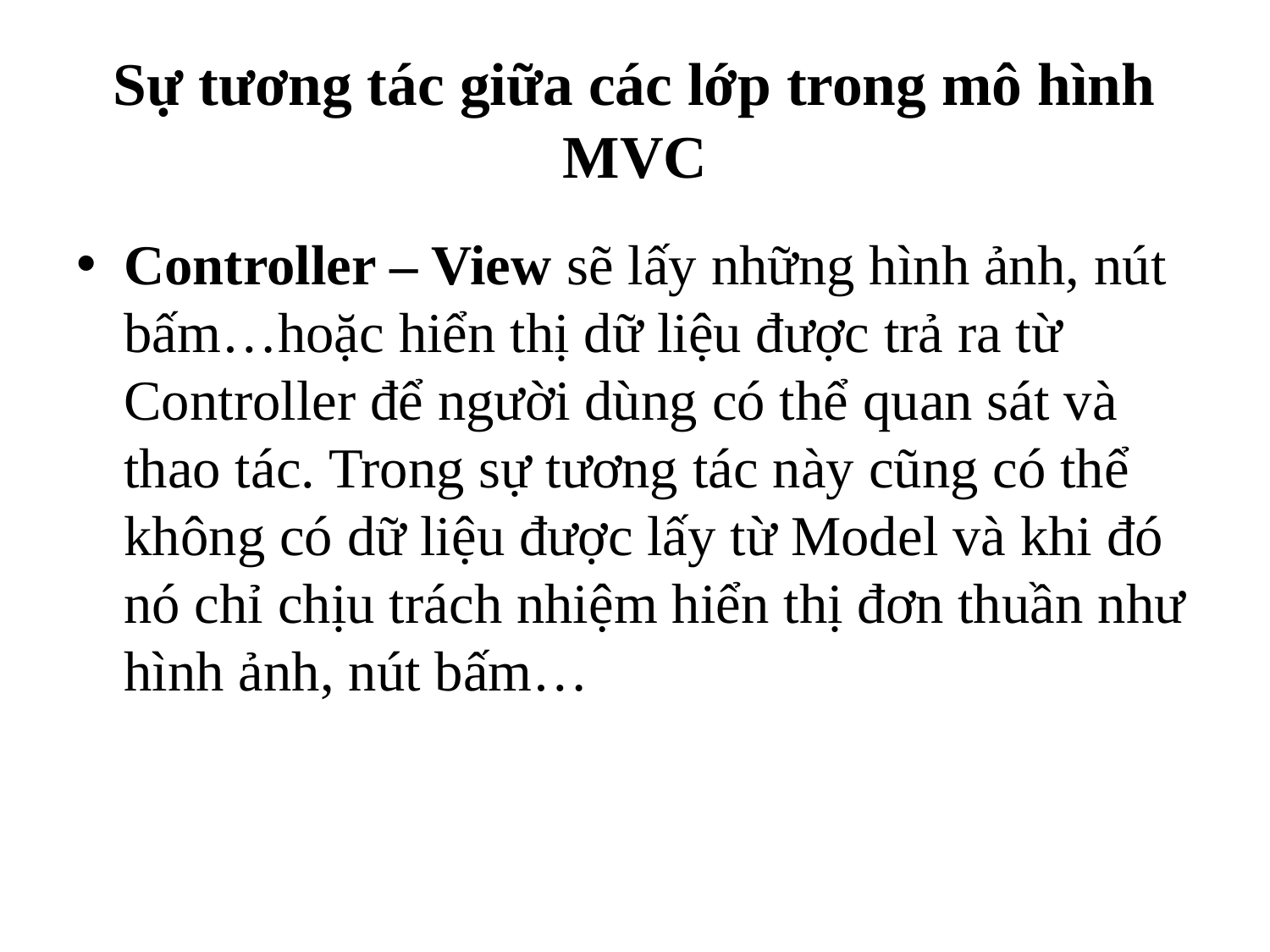

# Sự tương tác giữa các lớp trong mô hình MVC
Controller – View sẽ lấy những hình ảnh, nút bấm…hoặc hiển thị dữ liệu được trả ra từ Controller để người dùng có thể quan sát và thao tác. Trong sự tương tác này cũng có thể không có dữ liệu được lấy từ Model và khi đó nó chỉ chịu trách nhiệm hiển thị đơn thuần như hình ảnh, nút bấm…